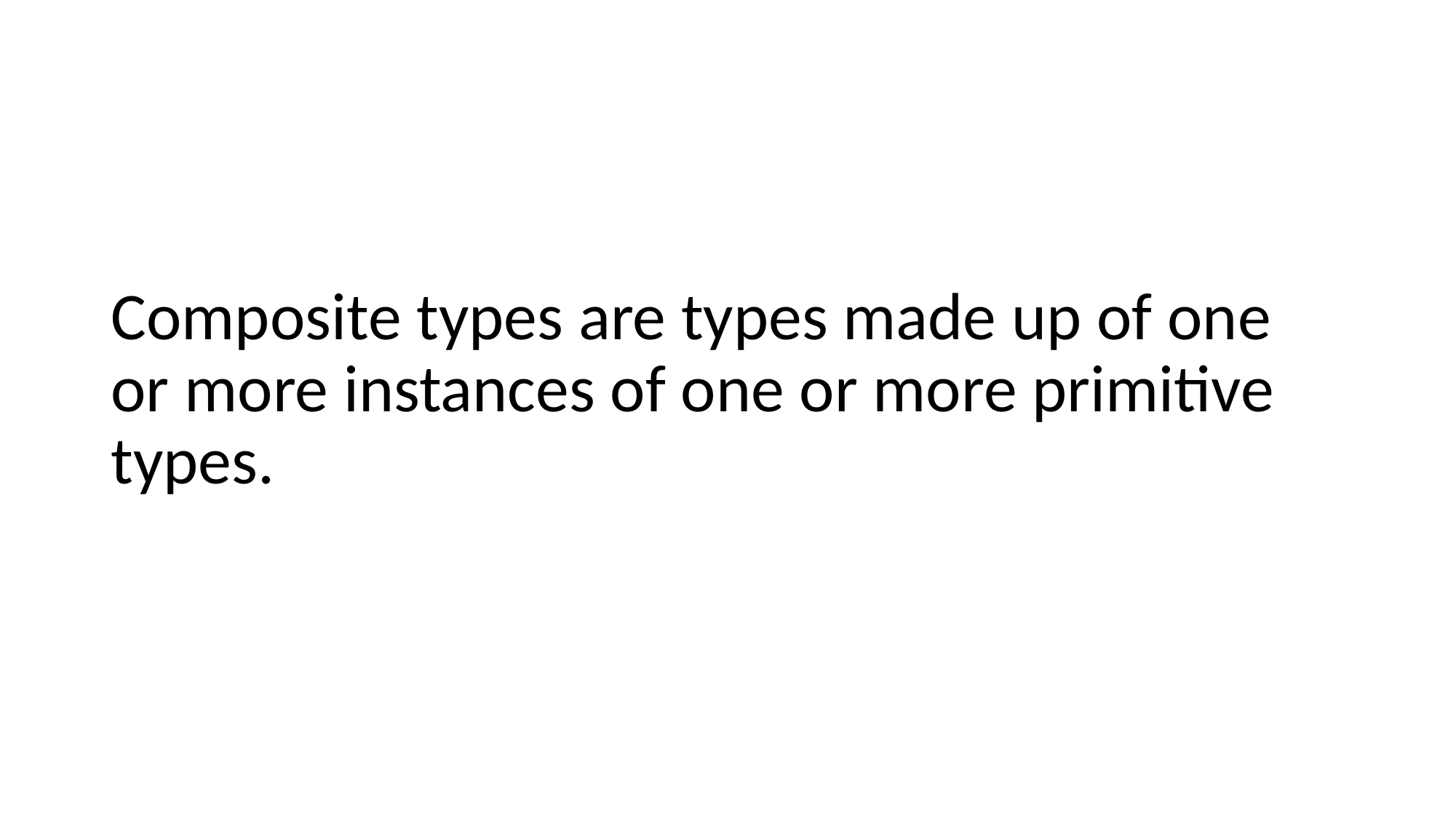

# Composite types are types made up of one or more instances of one or more primitive types.